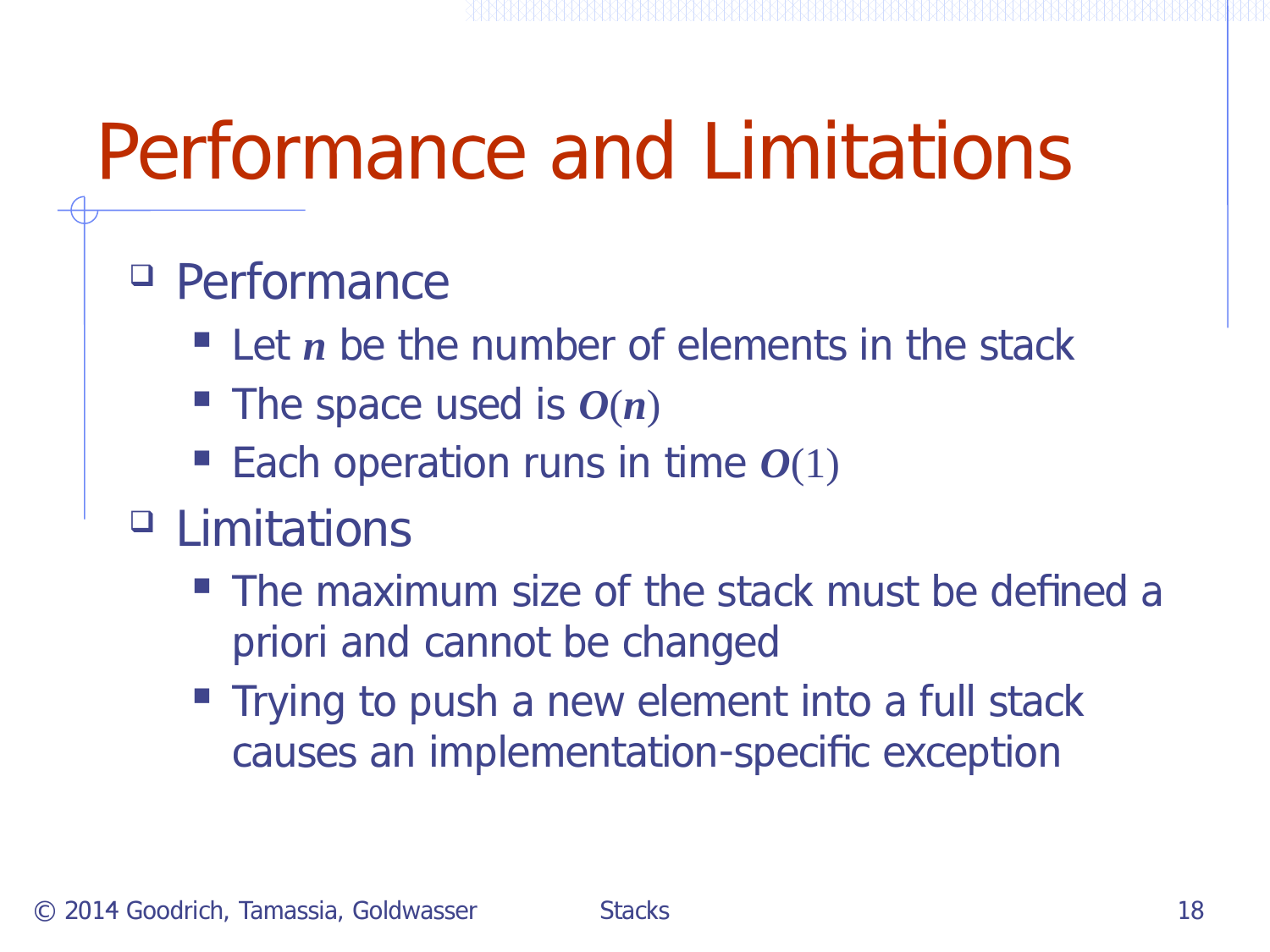

# Performance and Limitations
Performance
Let n be the number of elements in the stack
The space used is O(n)
Each operation runs in time O(1)
Limitations
The maximum size of the stack must be defined a priori and cannot be changed
Trying to push a new element into a full stack causes an implementation-specific exception
© 2014 Goodrich, Tamassia, Goldwasser
Stacks
18